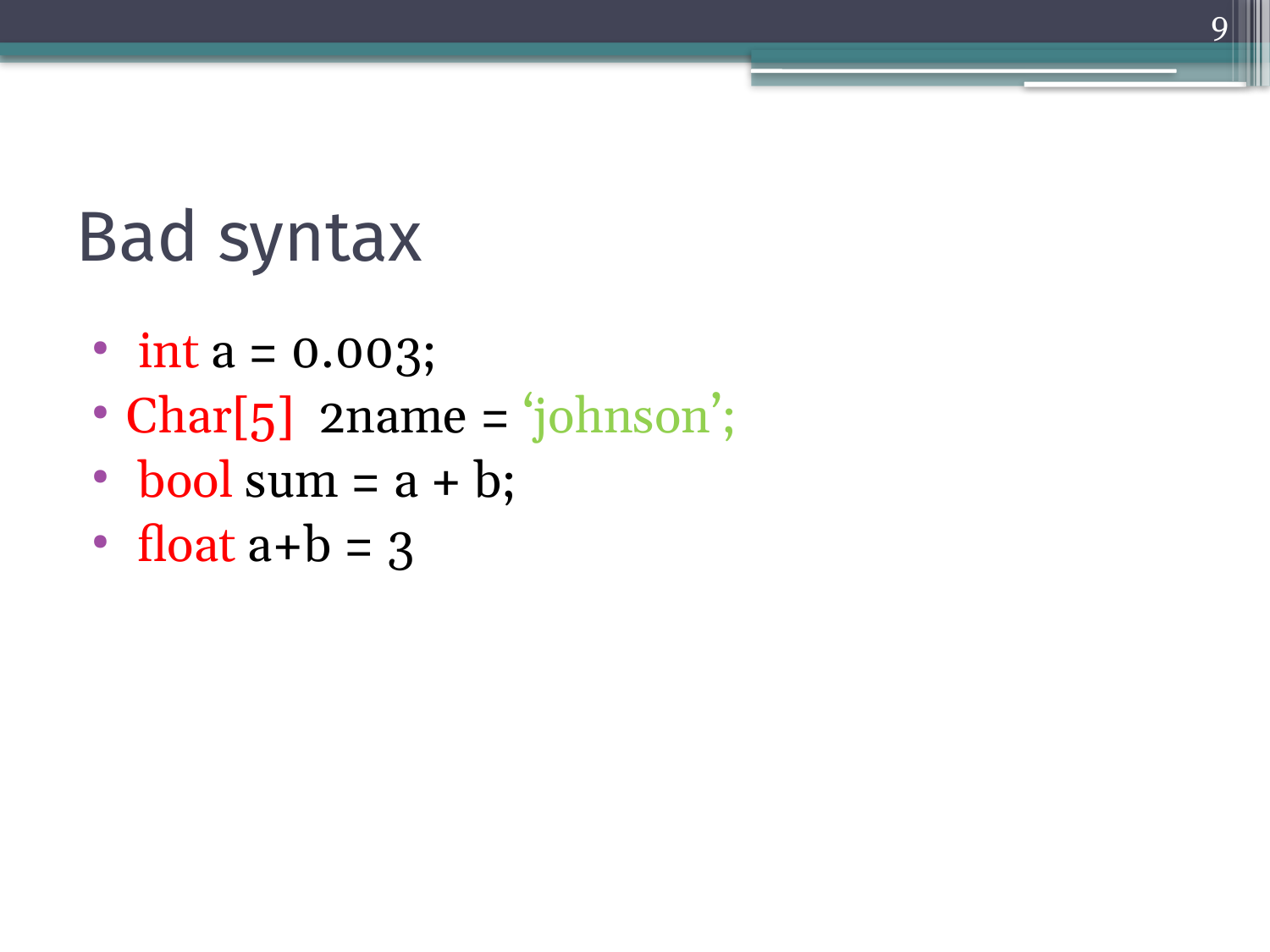

9
# Bad syntax
 int a = 0.003;
Char[5]  2name = ‘johnson’;
 bool sum = a + b;
 float a+b = 3